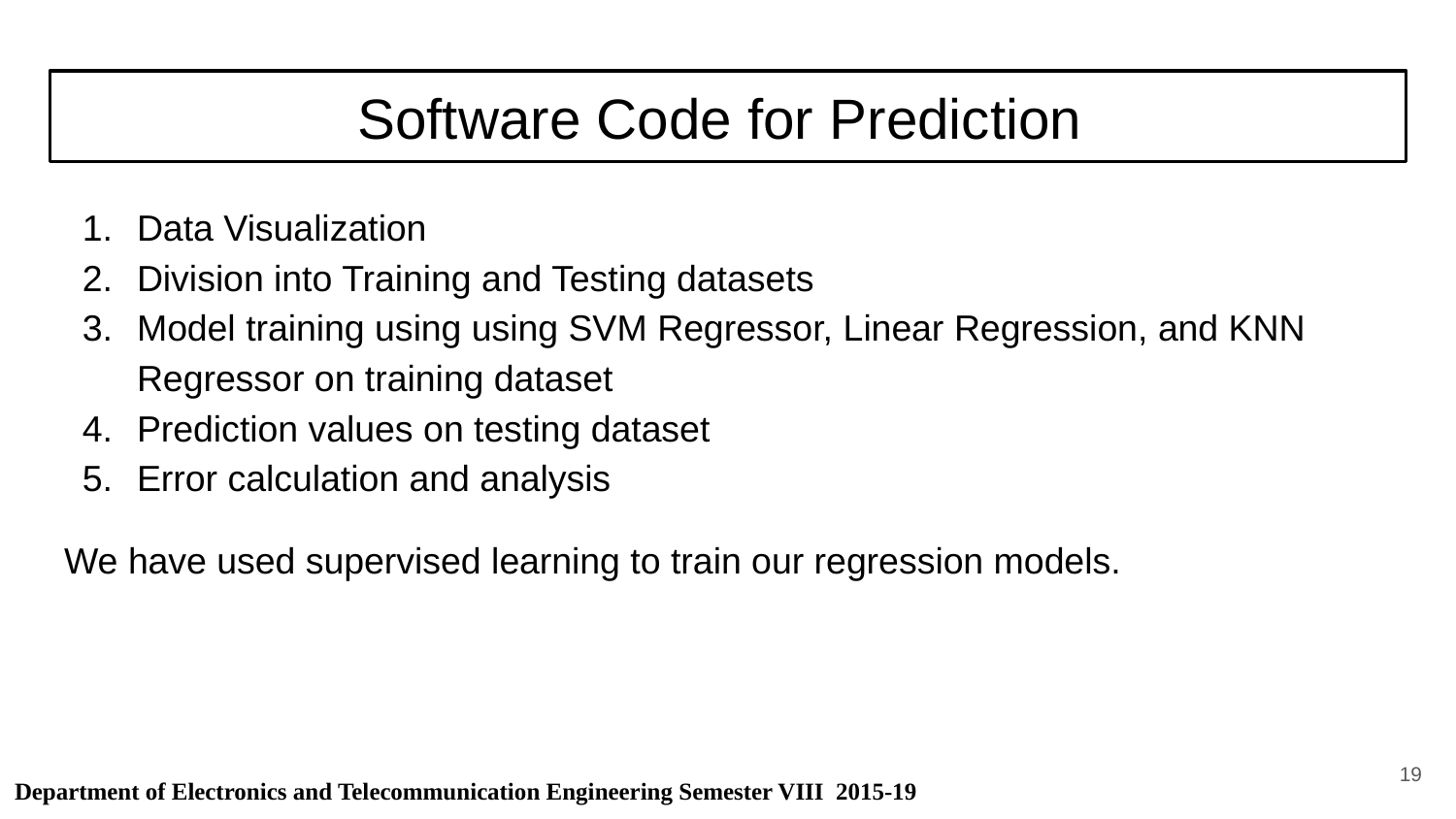

# Software Code for Prediction
Data Visualization
Division into Training and Testing datasets
Model training using using SVM Regressor, Linear Regression, and KNN Regressor on training dataset
Prediction values on testing dataset
Error calculation and analysis
We have used supervised learning to train our regression models.
19
Department of Electronics and Telecommunication Engineering Semester VIII  2015-19